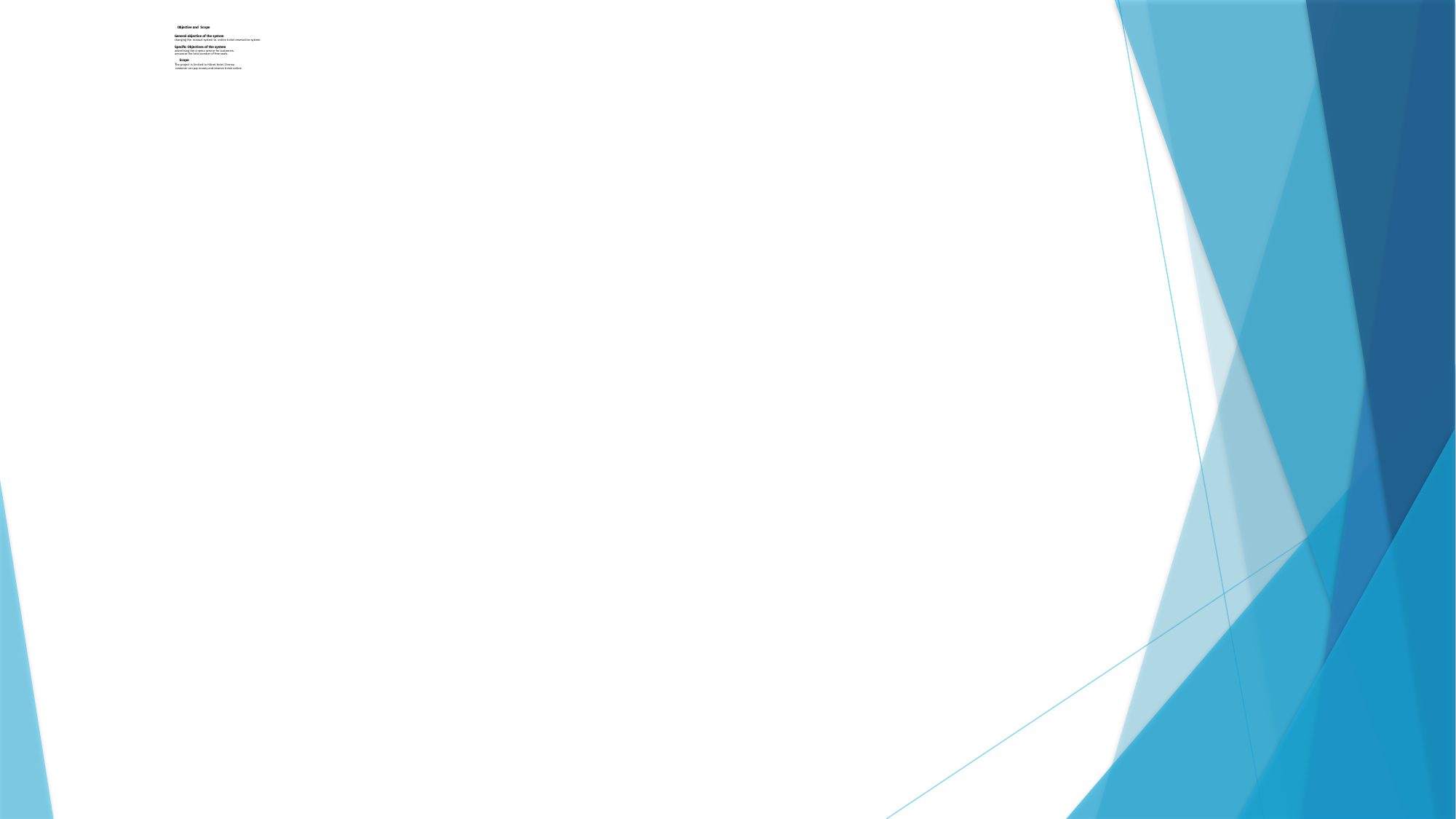

# Objective and  Scope General objective of the system changing the  manual system to  online ticket reservation system. Specific Objectives of the system advertising the cinema service for customers. announce the total number of free seats. Scope The project is limited to Hibret Hotel Cinema customer can pay money and reserve ticket online.